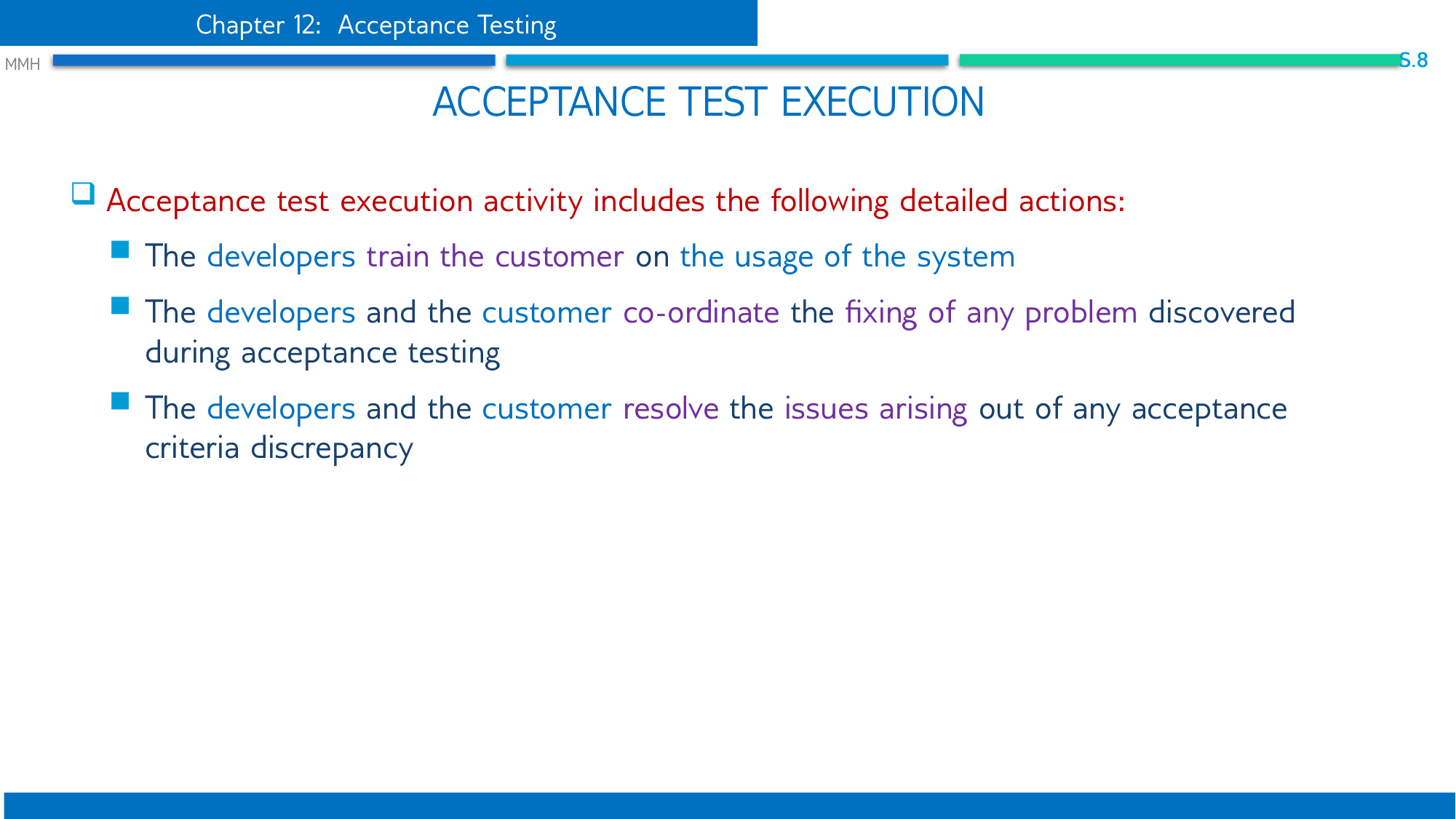

Chapter 12:  Acceptance Testing
 S.8
  MMH
Acceptance test execution
Acceptance test execution activity includes the following detailed actions:
The developers train the customer on the usage of the system
The developers and the customer co-ordinate the fixing of any problem discovered during acceptance testing
The developers and the customer resolve the issues arising out of any acceptance criteria discrepancy